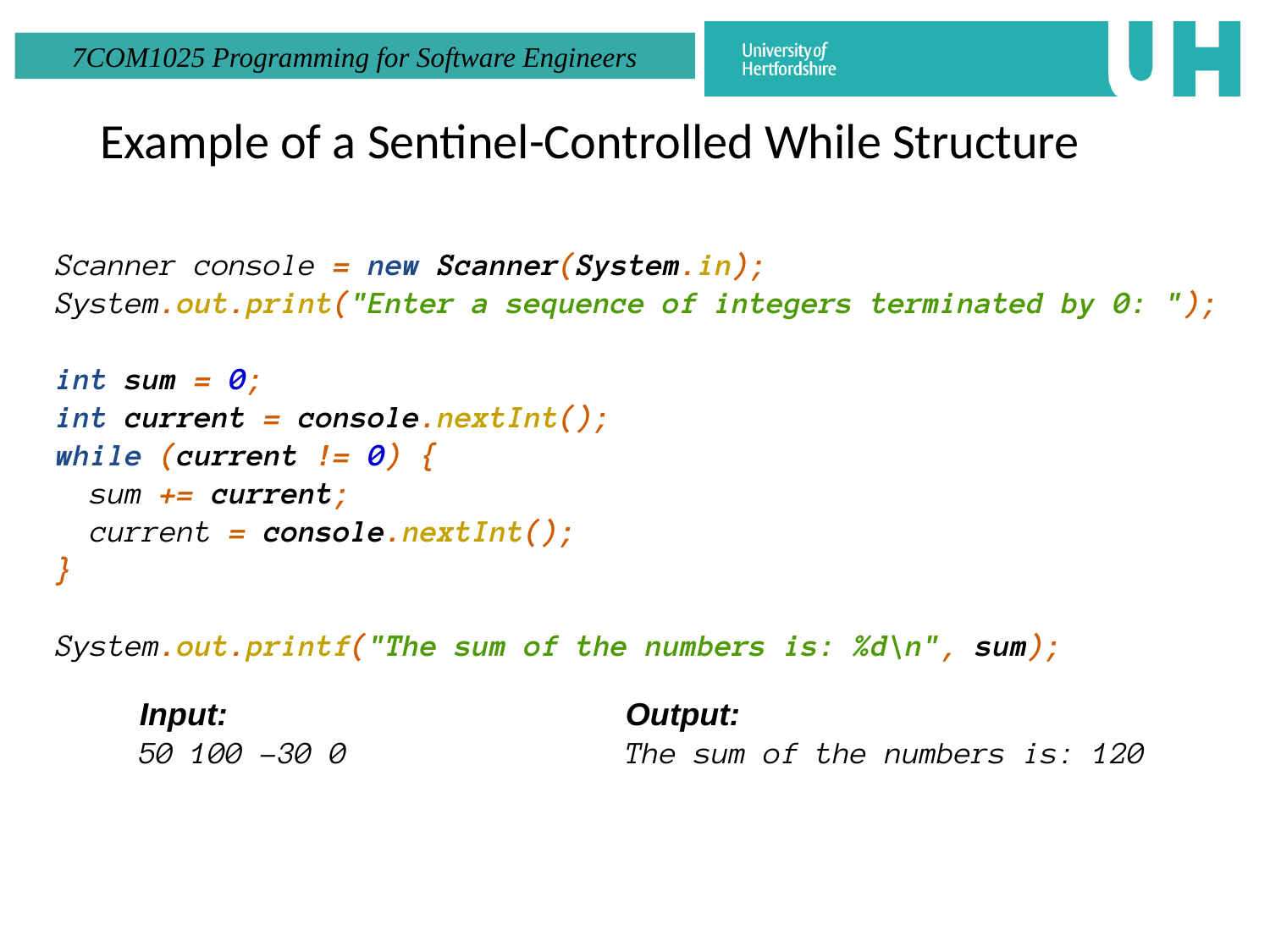

# Example of a Sentinel-Controlled While Structure
Scanner console = new Scanner(System.in);
System.out.print("Enter a sequence of integers terminated by 0: ");

int sum = 0;
int current = console.nextInt();
while (current != 0) {
  sum += current;
  current = console.nextInt();
}

System.out.printf("The sum of the numbers is: %d\n", sum);
Input:
50 100 -30 0
Output:
The sum of the numbers is: 120